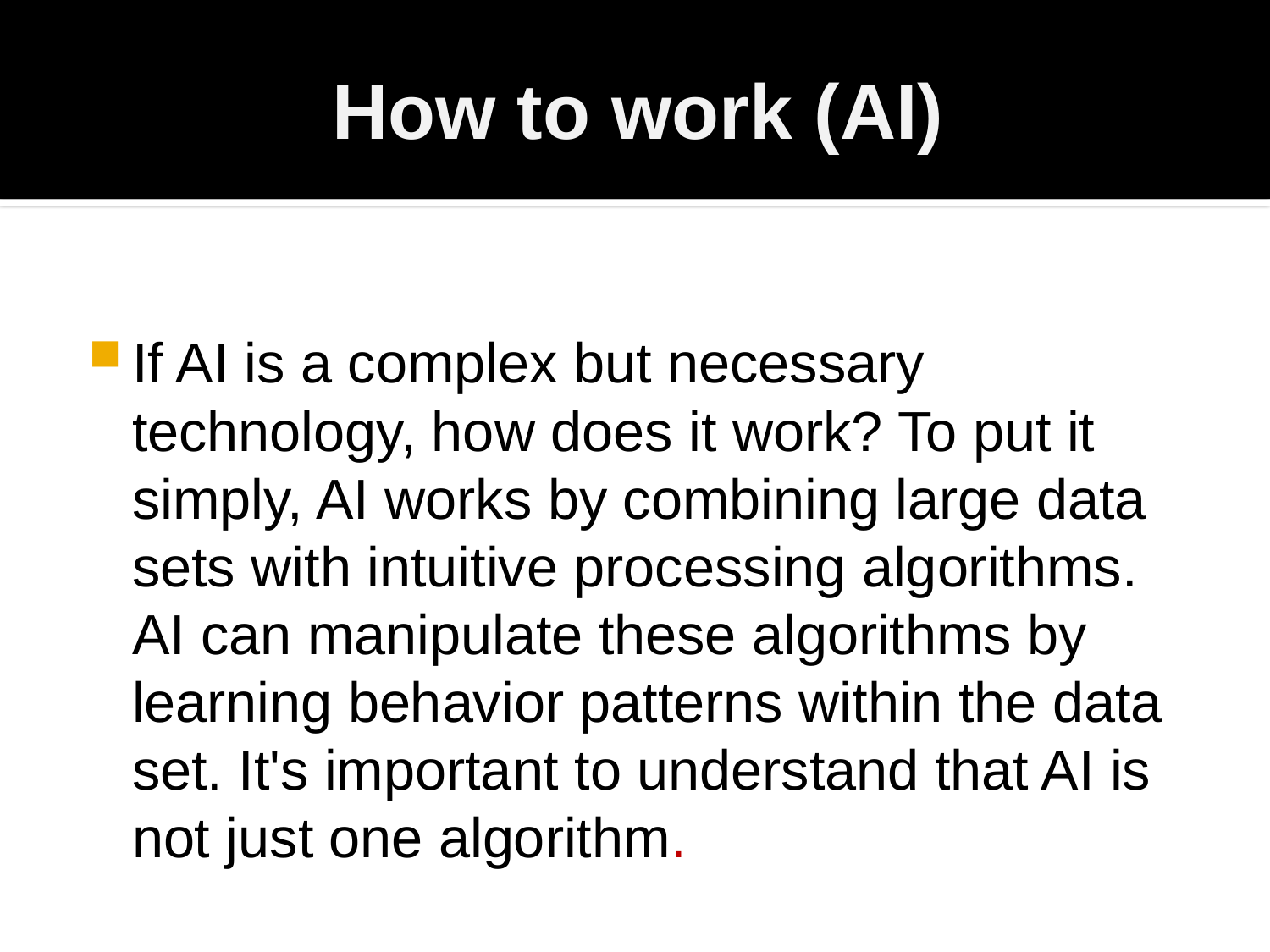

# How to work (AI)

If AI is a complex but necessary technology, how does it work? To put it simply, AI works by combining large data sets with intuitive processing algorithms. AI can manipulate these algorithms by learning behavior patterns within the data set. It's important to understand that AI is not just one algorithm.